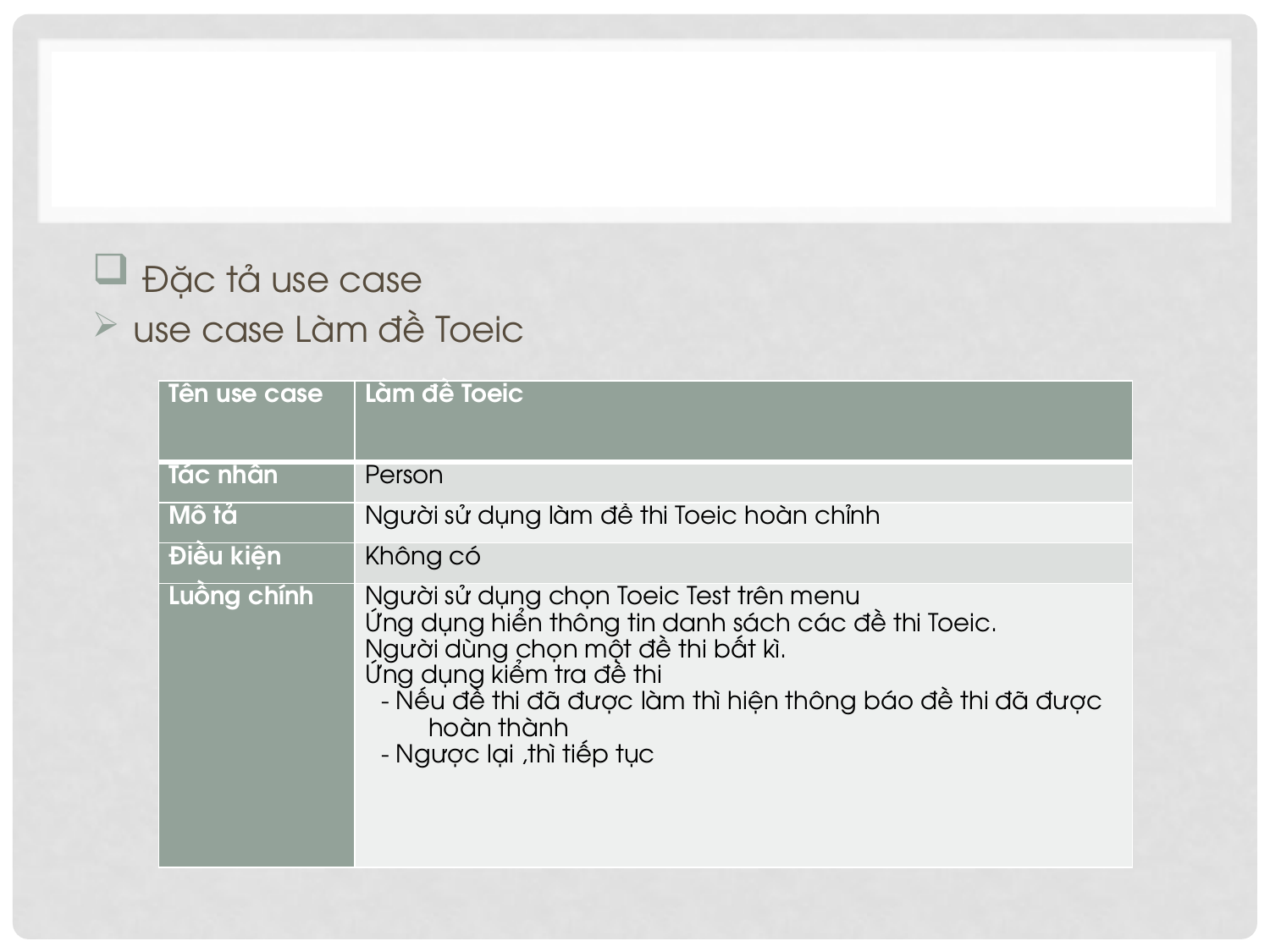

#
 Đặc tả use case
 use case Làm đề Toeic

| Tên use case | Làm đề Toeic |
| --- | --- |
| Tác nhân | Person |
| Mô tả | Người sử dụng làm đề thi Toeic hoàn chỉnh |
| Điều kiện | Không có |
| Luồng chính | Người sử dụng chọn Toeic Test trên menu Ứng dụng hiển thông tin danh sách các đề thi Toeic. Người dùng chọn một đề thi bất kì. Ứng dụng kiểm tra đề thi - Nếu đề thi đã được làm thì hiện thông báo đề thi đã được hoàn thành - Ngược lại ,thì tiếp tục |